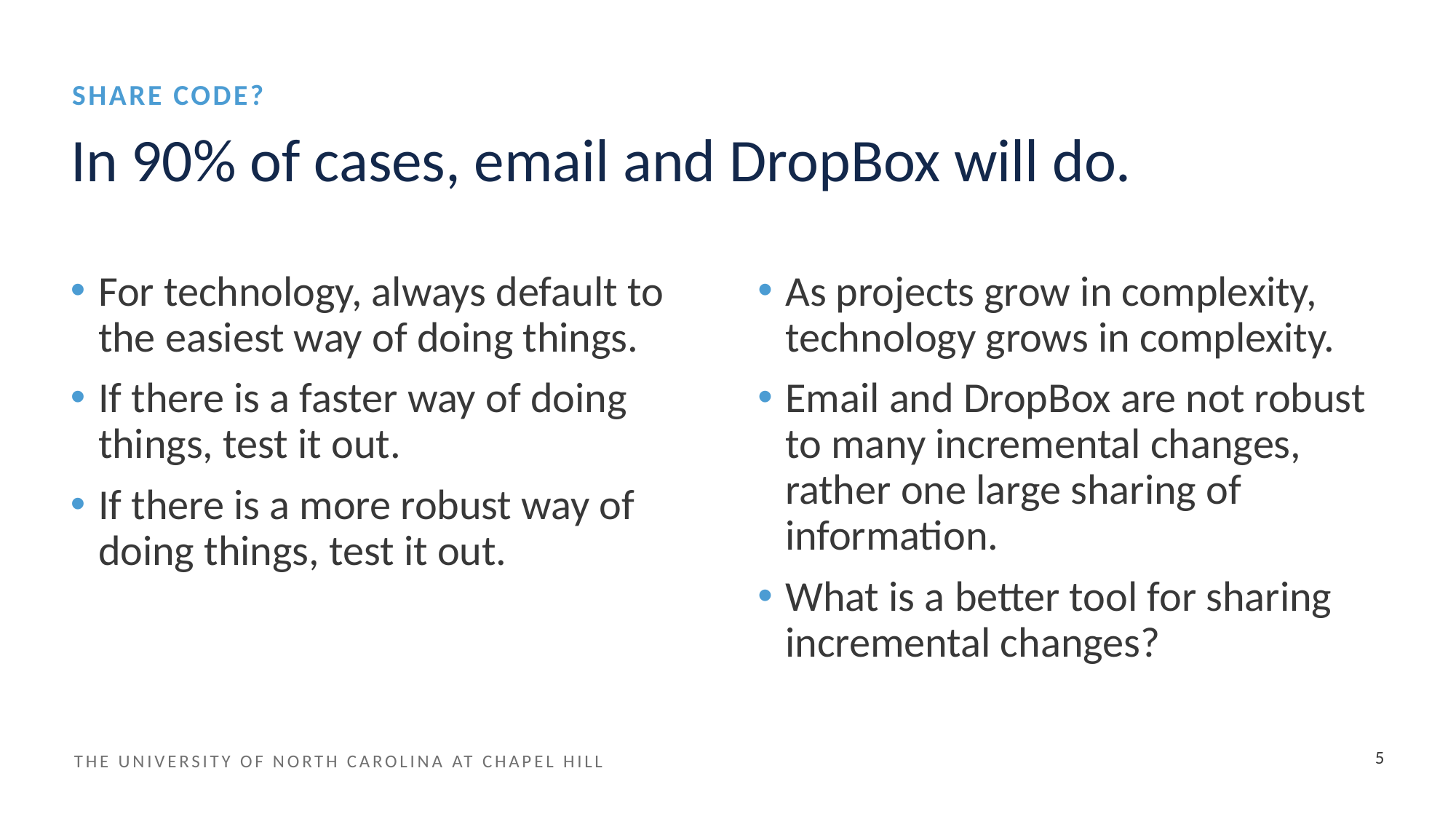

Share code?
# In 90% of cases, email and DropBox will do.
For technology, always default to the easiest way of doing things.
If there is a faster way of doing things, test it out.
If there is a more robust way of doing things, test it out.
As projects grow in complexity, technology grows in complexity.
Email and DropBox are not robust to many incremental changes, rather one large sharing of information.
What is a better tool for sharing incremental changes?
5